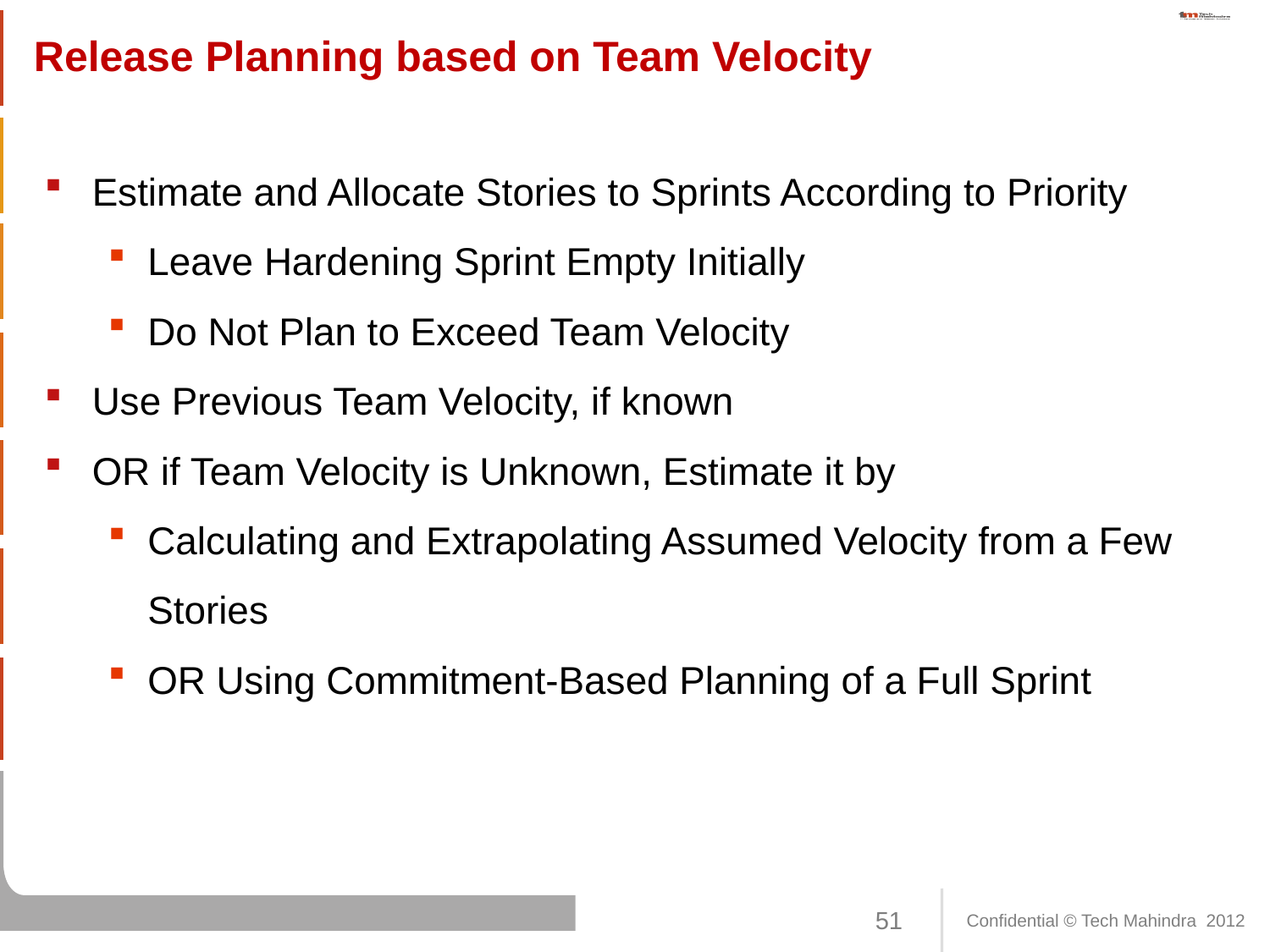

# Release Planning based on Team Velocity
Estimate and Allocate Stories to Sprints According to Priority
Leave Hardening Sprint Empty Initially
Do Not Plan to Exceed Team Velocity
Use Previous Team Velocity, if known
OR if Team Velocity is Unknown, Estimate it by
Calculating and Extrapolating Assumed Velocity from a Few Stories
OR Using Commitment-Based Planning of a Full Sprint